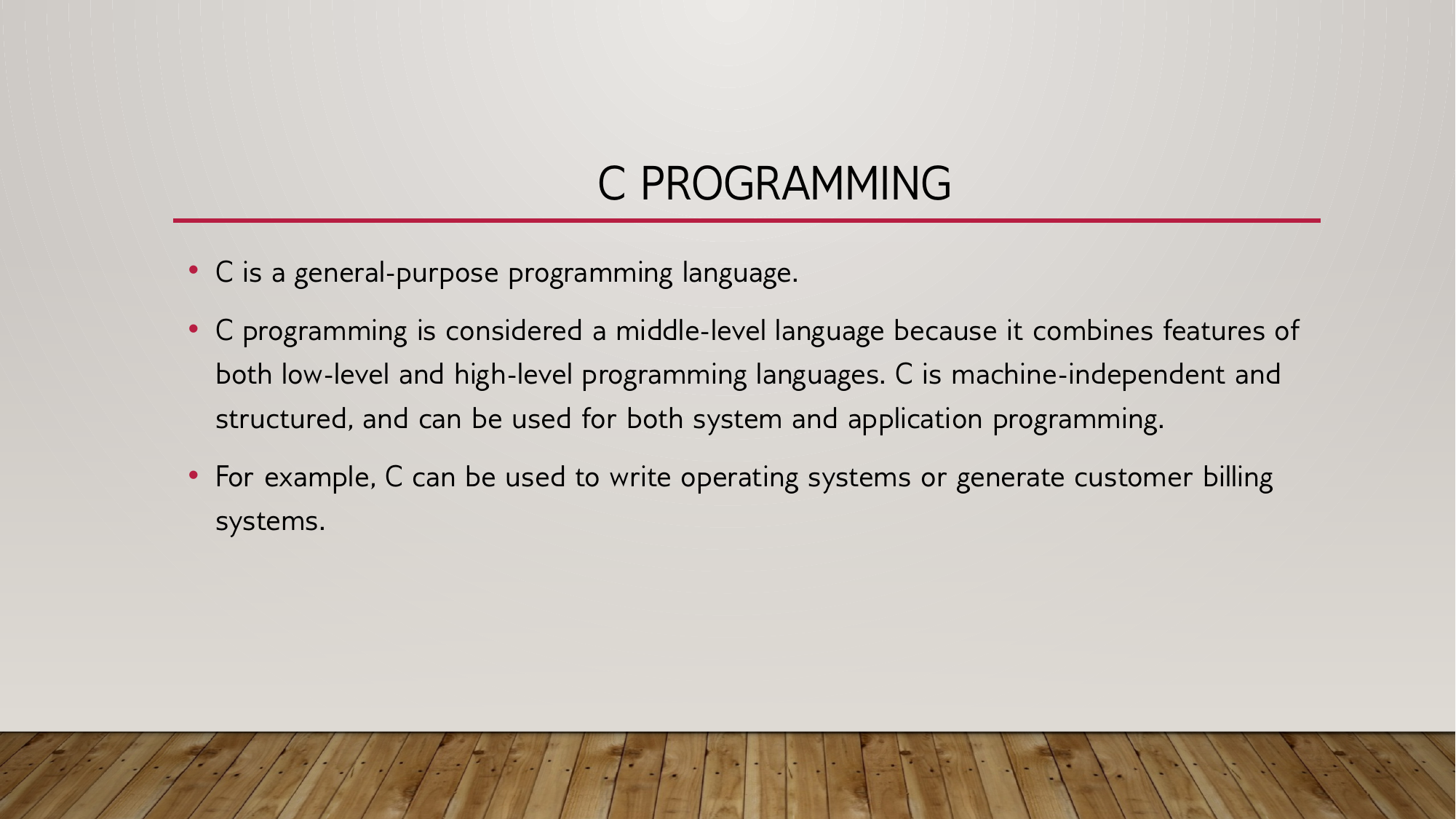

# C Programming
C is a general-purpose programming language.
C programming is considered a middle-level language because it combines features of both low-level and high-level programming languages. C is machine-independent and structured, and can be used for both system and application programming.
For example, C can be used to write operating systems or generate customer billing systems.